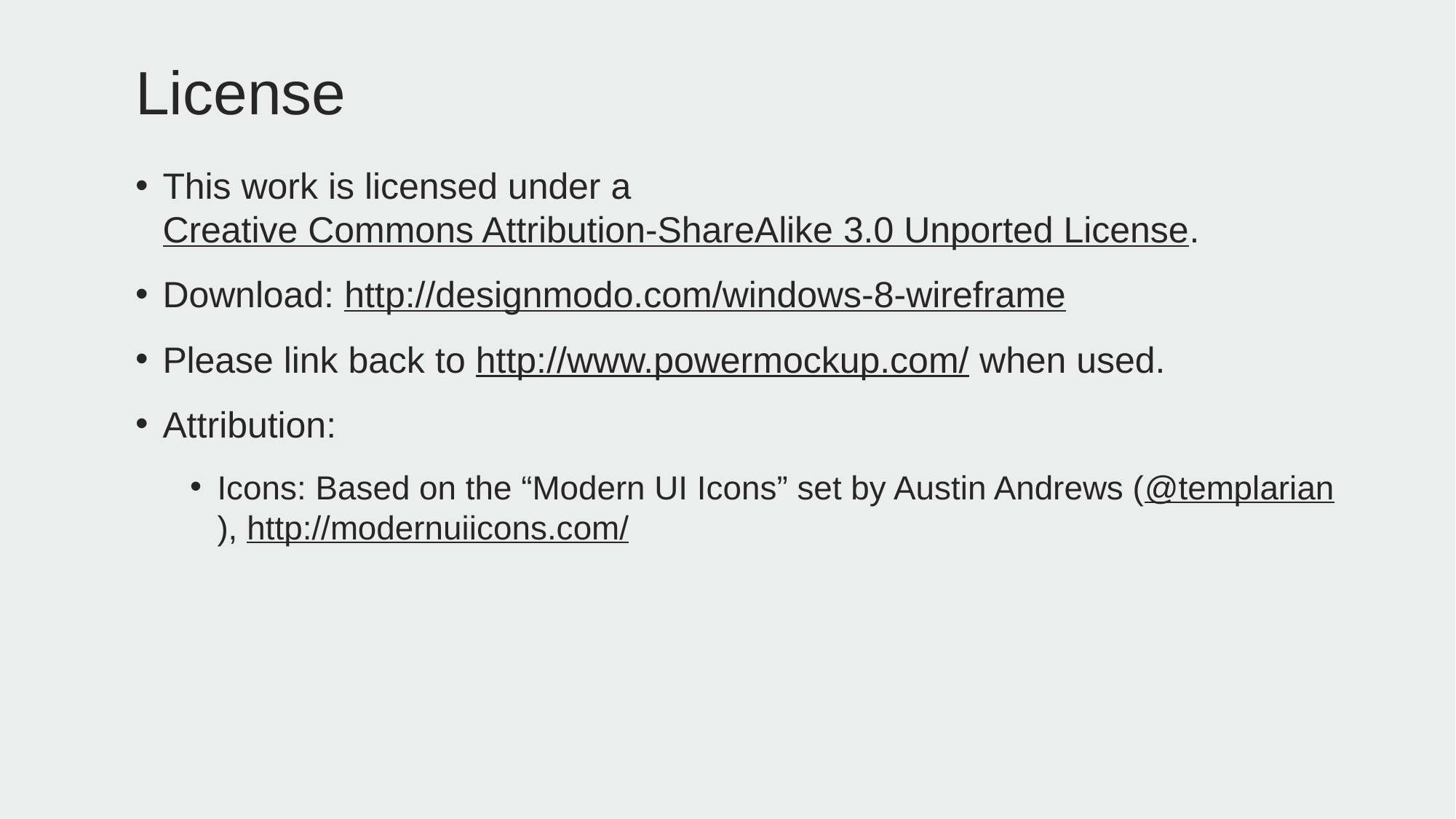

# License
This work is licensed under a Creative Commons Attribution-ShareAlike 3.0 Unported License.
Download: http://designmodo.com/windows-8-wireframe
Please link back to http://www.powermockup.com/ when used.
Attribution:
Icons: Based on the “Modern UI Icons” set by Austin Andrews (@templarian), http://modernuiicons.com/